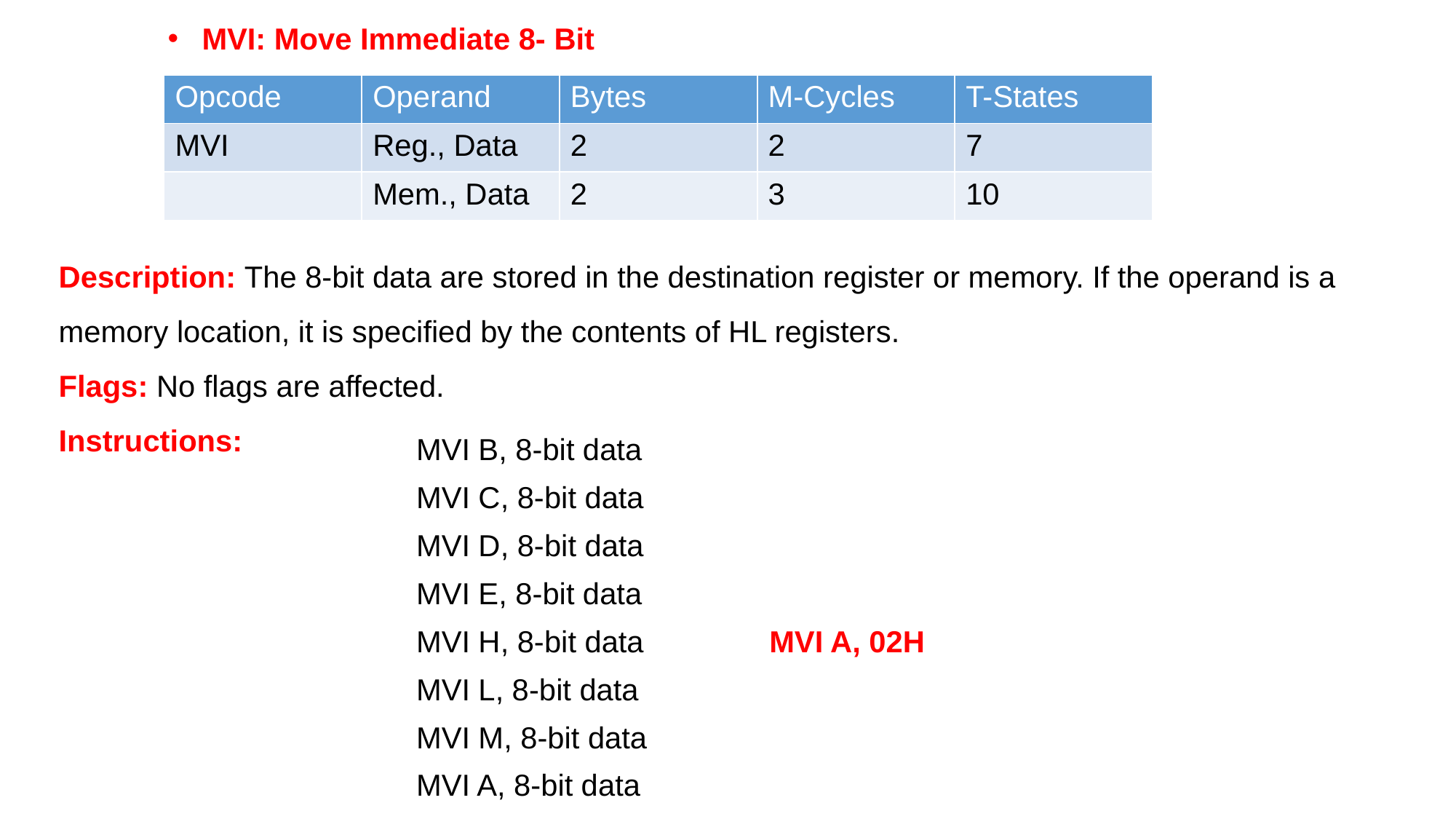

MVI: Move Immediate 8- Bit

| Opcode | Operand | Bytes | M-Cycles | T-States |
| --- | --- | --- | --- | --- |
| MVI | Reg., Data | 2 | 2 | 7 |
|  | Mem., Data | 2 | 3 | 10 |
Description: The 8-bit data are stored in the destination register or memory. If the operand is a memory location, it is specified by the contents of HL registers.
Flags: No flags are affected.
Instructions:
MVI B, 8-bit data
MVI C, 8-bit data
MVI D, 8-bit data
MVI E, 8-bit data
MVI H, 8-bit data               MVI A, 02H
MVI L, 8-bit data
MVI M, 8-bit data
MVI A, 8-bit data